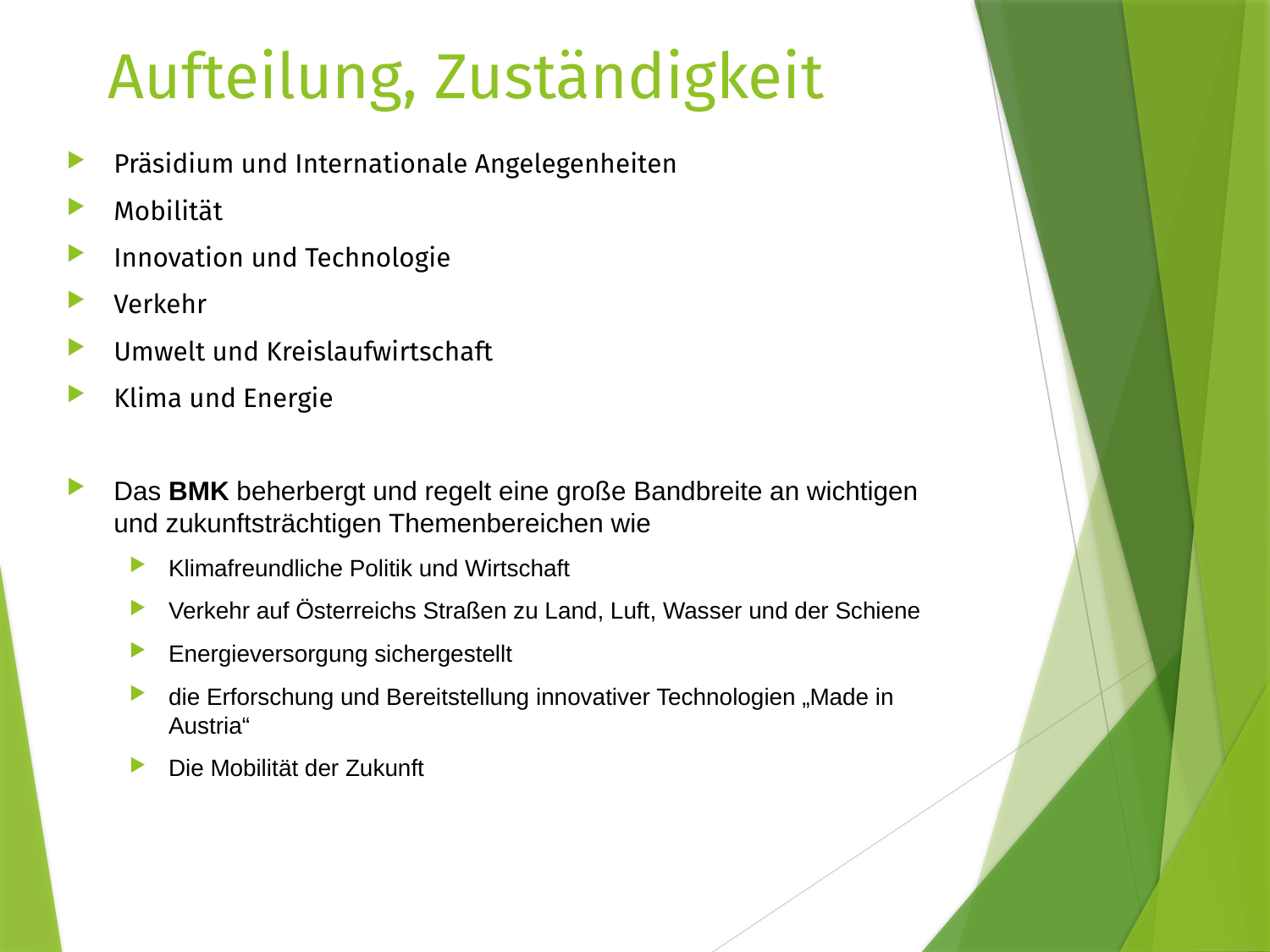

# Aufteilung, Zuständigkeit
Präsidium und Internationale Angelegenheiten
Mobilität
Innovation und Technologie
Verkehr
Umwelt und Kreislaufwirtschaft
Klima und Energie

Das BMK beherbergt und regelt eine große Bandbreite an wichtigen und zukunftsträchtigen Themenbereichen wie
Klimafreundliche Politik und Wirtschaft
Verkehr auf Österreichs Straßen zu Land, Luft, Wasser und der Schiene
Energieversorgung sichergestellt
die Erforschung und Bereitstellung innovativer Technologien „Made in Austria“
Die Mobilität der Zukunft